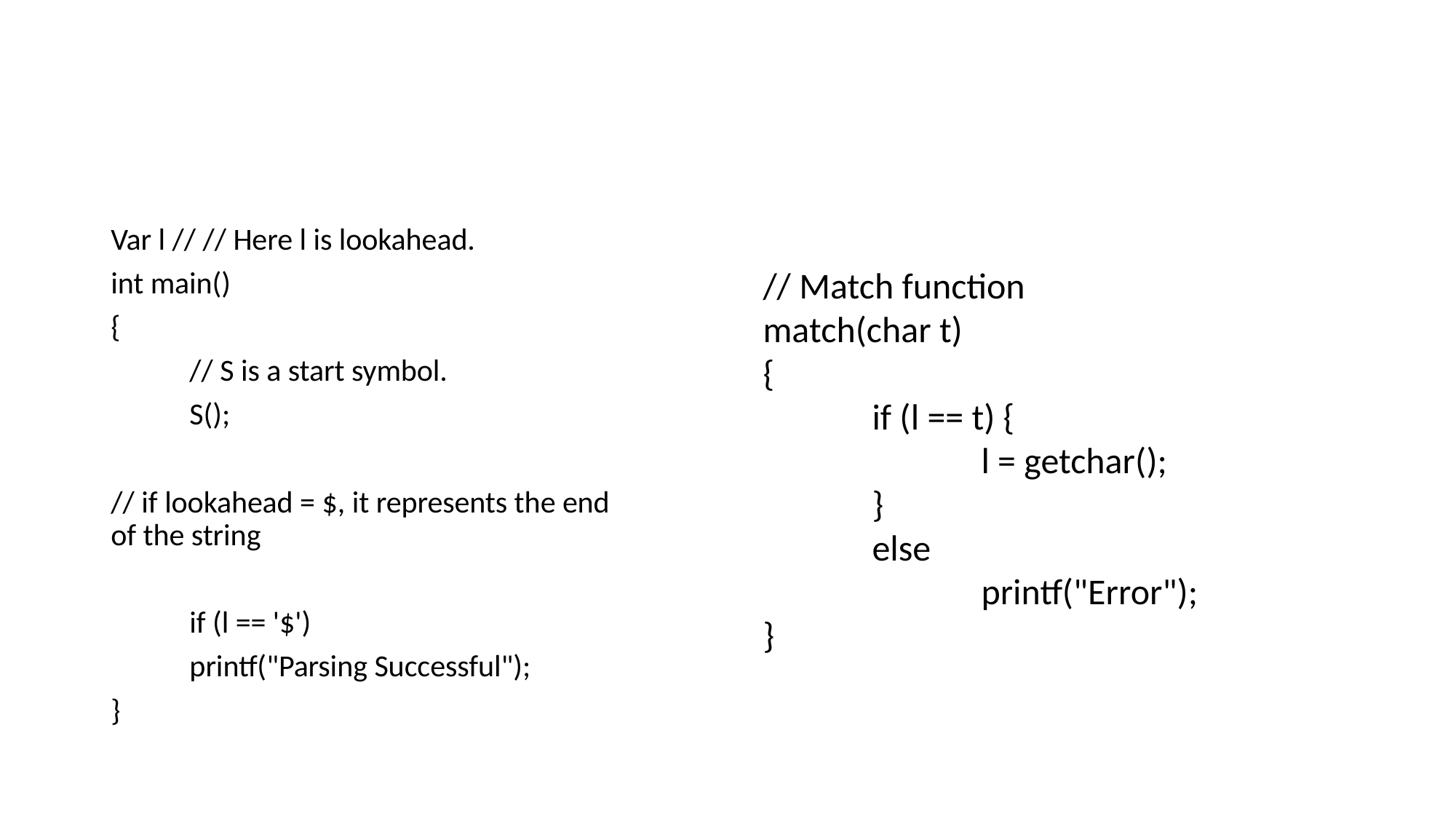

#
Var l // // Here l is lookahead.
int main()
{
	// S is a start symbol.
	S();

// if lookahead = $, it represents the end of the string

	if (l == '$')
	printf("Parsing Successful");
}

// Match function
match(char t)
{
	if (l == t) {
		l = getchar();
	}
	else
		printf("Error");
}